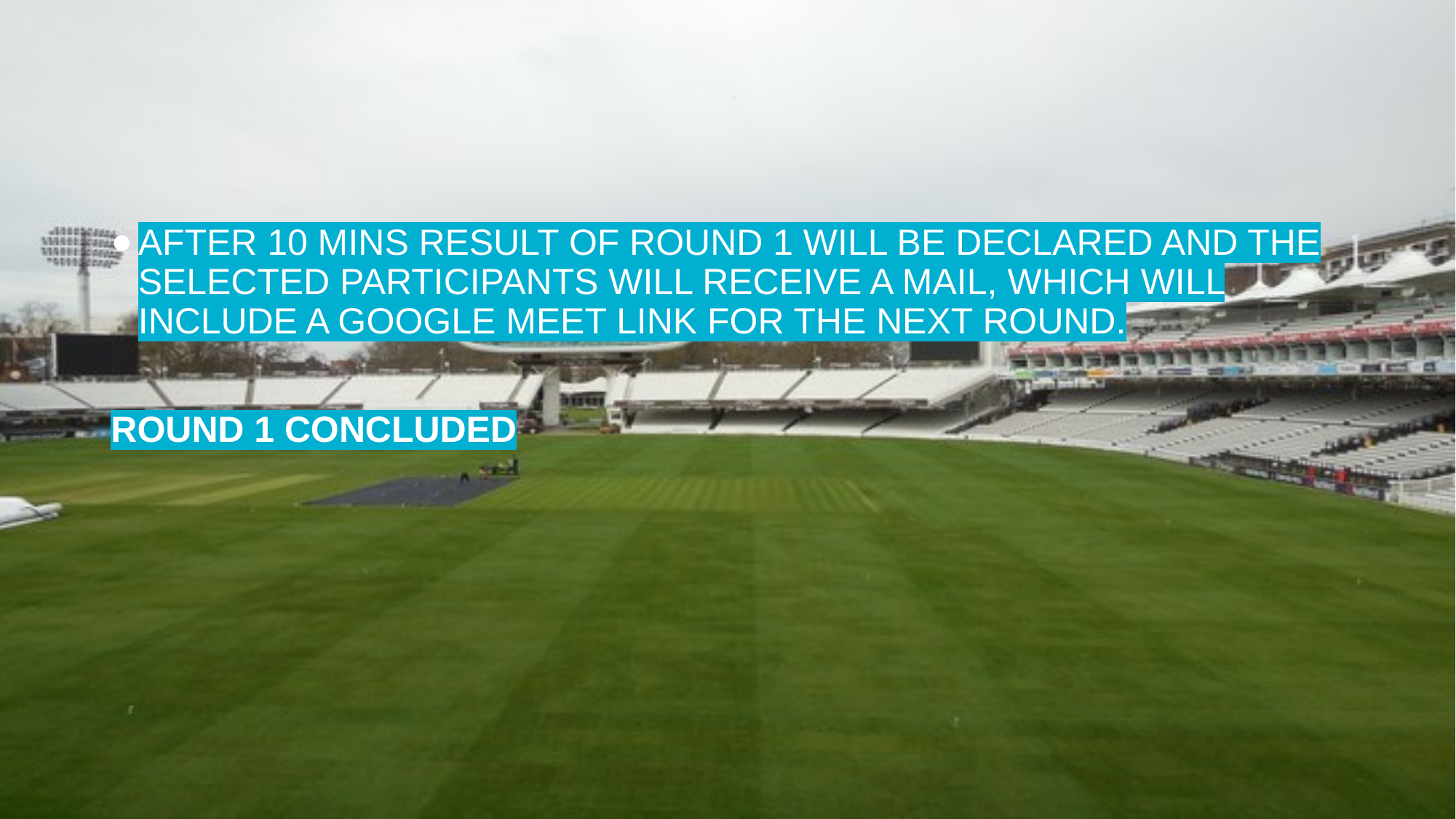

AFTER 10 MINS RESULT OF ROUND 1 WILL BE DECLARED AND THE SELECTED PARTICIPANTS WILL RECEIVE A MAIL, WHICH WILL INCLUDE A GOOGLE MEET LINK FOR THE NEXT ROUND.

ROUND 1 CONCLUDED